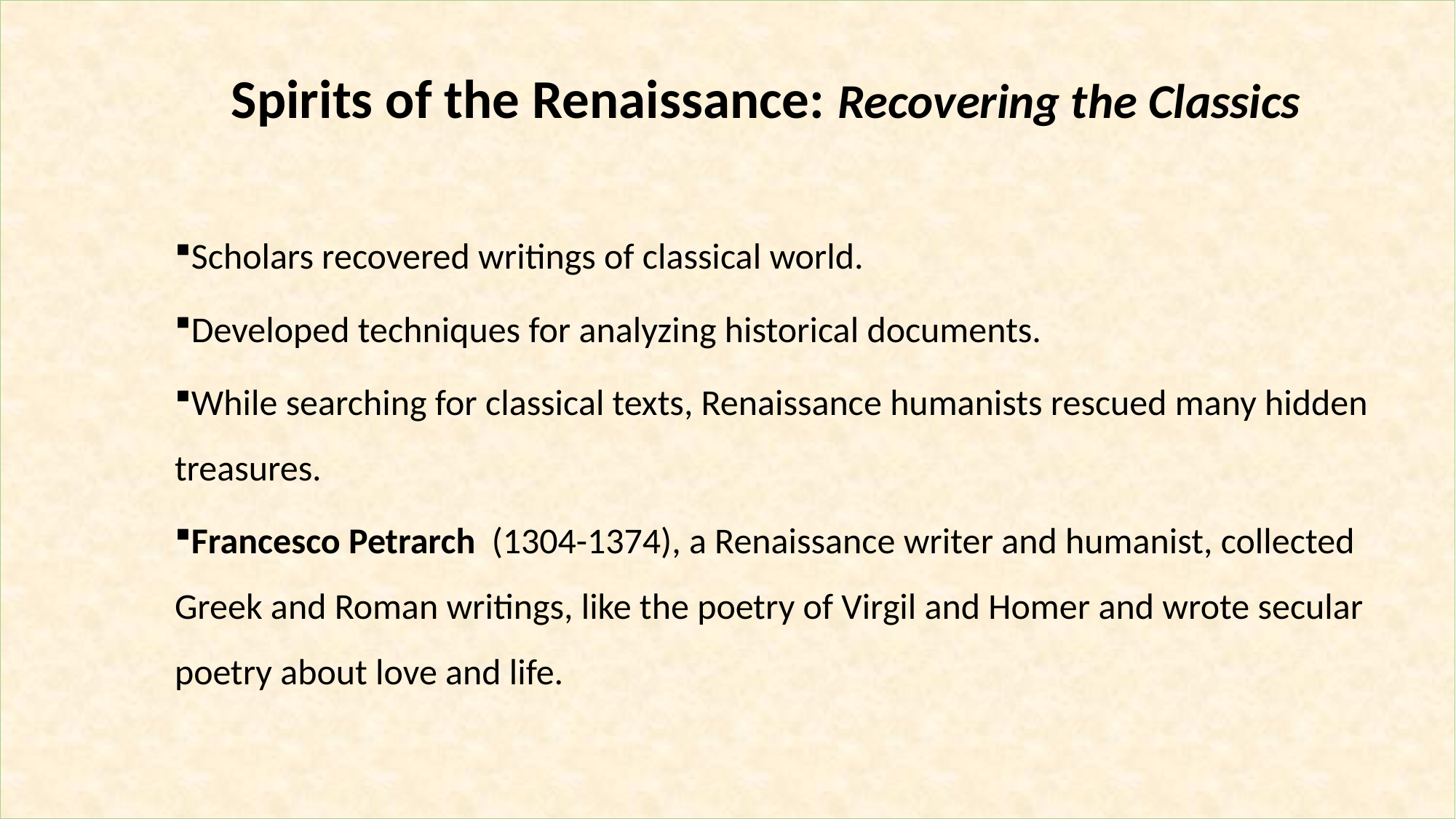

Spirits of the Renaissance: Recovering the Classics

Scholars recovered writings of classical world.
Developed techniques for analyzing historical documents.
While searching for classical texts, Renaissance humanists rescued many hidden treasures.
Francesco Petrarch  (1304-1374), a Renaissance writer and humanist, collected Greek and Roman writings, like the poetry of Virgil and Homer and wrote secular poetry about love and life.